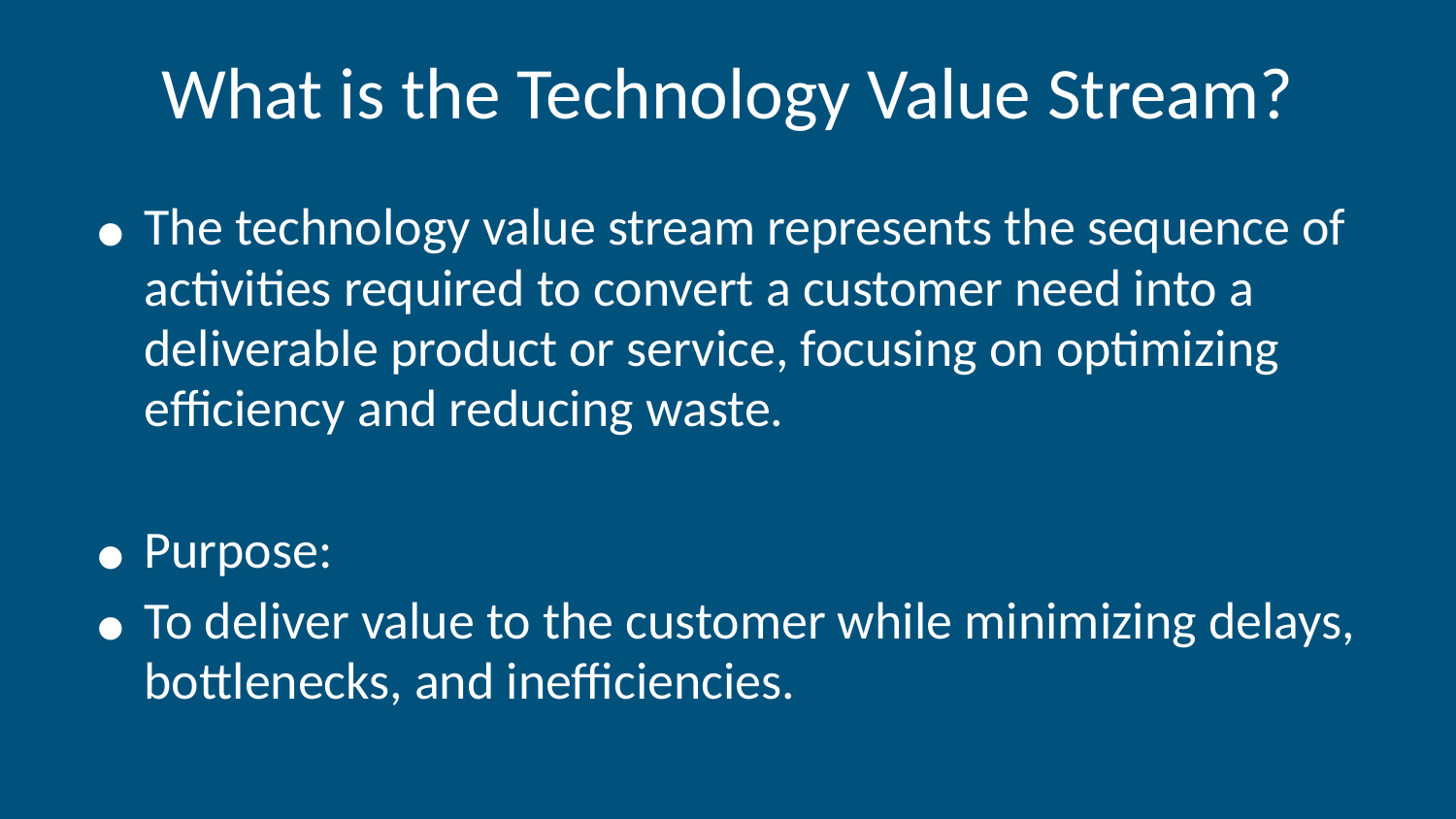

# What is the Technology Value Stream?
The technology value stream represents the sequence of activities required to convert a customer need into a deliverable product or service, focusing on optimizing efficiency and reducing waste.

Purpose:
To deliver value to the customer while minimizing delays, bottlenecks, and inefficiencies.